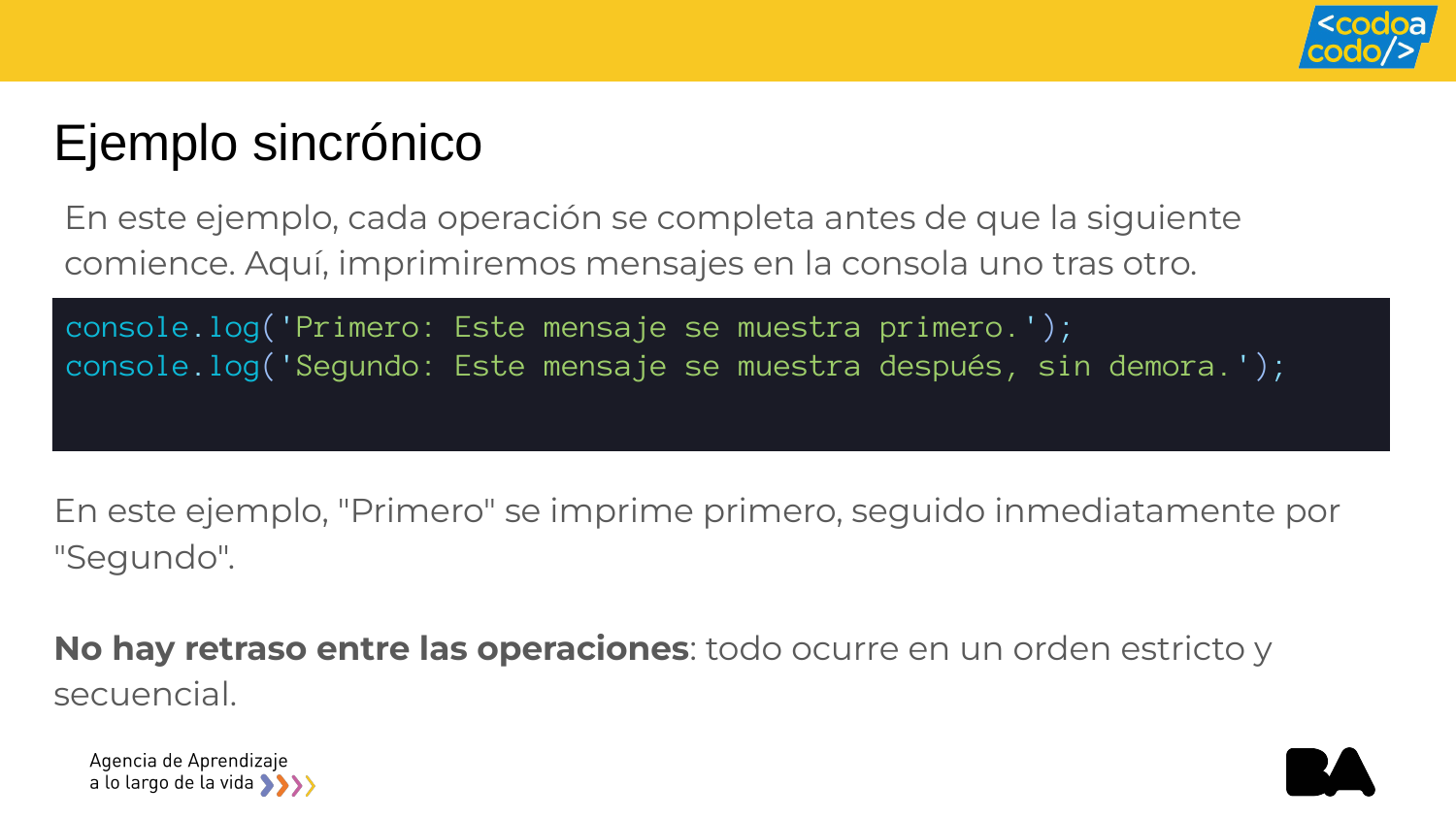

# Ejemplo sincrónico
En este ejemplo, cada operación se completa antes de que la siguiente comience. Aquí, imprimiremos mensajes en la consola uno tras otro.
console.log('Primero: Este mensaje se muestra primero.');
console.log('Segundo: Este mensaje se muestra después, sin demora.');

En este ejemplo, "Primero" se imprime primero, seguido inmediatamente por "Segundo".

No hay retraso entre las operaciones: todo ocurre en un orden estricto y secuencial.